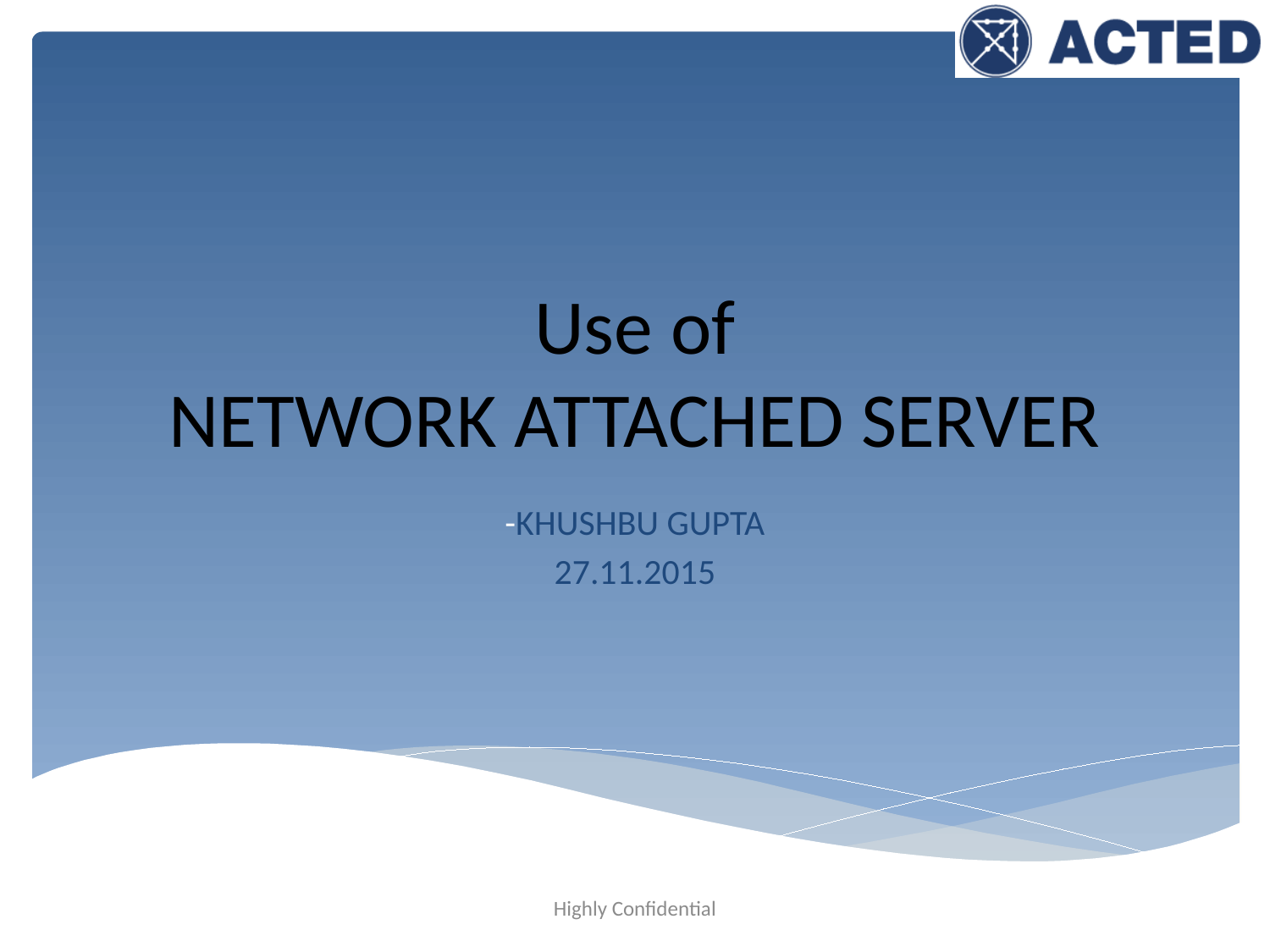

# Use of NETWORK ATTACHED SERVER
-KHUSHBU GUPTA
27.11.2015
Highly Confidential